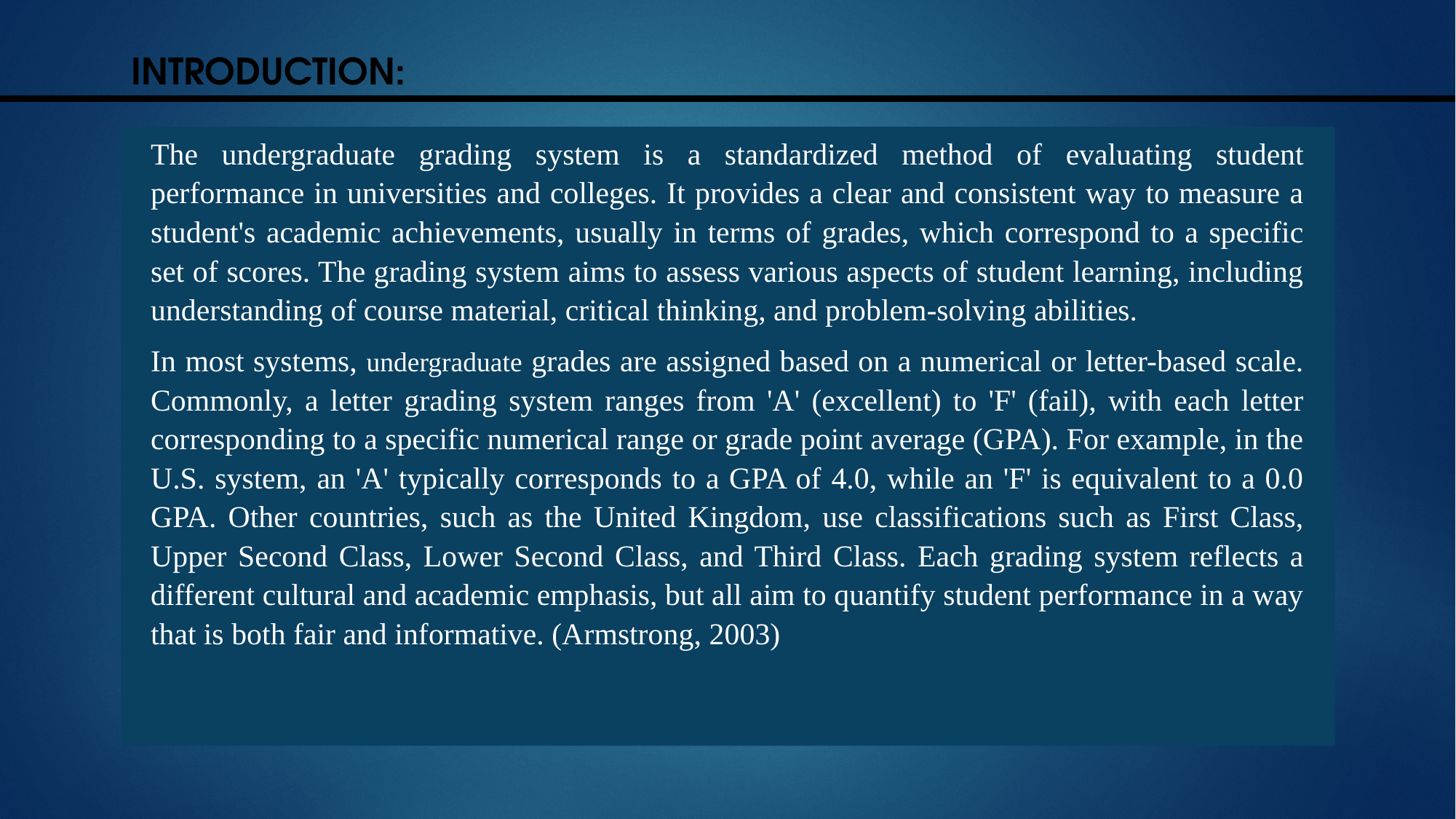

INTRODUCTION:

The undergraduate grading system is a standardized method of evaluating student performance in universities and colleges. It provides a clear and consistent way to measure a student's academic achievements, usually in terms of grades, which correspond to a specific set of scores. The grading system aims to assess various aspects of student learning, including understanding of course material, critical thinking, and problem-solving abilities.
In most systems, undergraduate grades are assigned based on a numerical or letter-based scale. Commonly, a letter grading system ranges from 'A' (excellent) to 'F' (fail), with each letter corresponding to a specific numerical range or grade point average (GPA). For example, in the U.S. system, an 'A' typically corresponds to a GPA of 4.0, while an 'F' is equivalent to a 0.0 GPA. Other countries, such as the United Kingdom, use classifications such as First Class, Upper Second Class, Lower Second Class, and Third Class. Each grading system reflects a different cultural and academic emphasis, but all aim to quantify student performance in a way that is both fair and informative. (Armstrong, 2003)